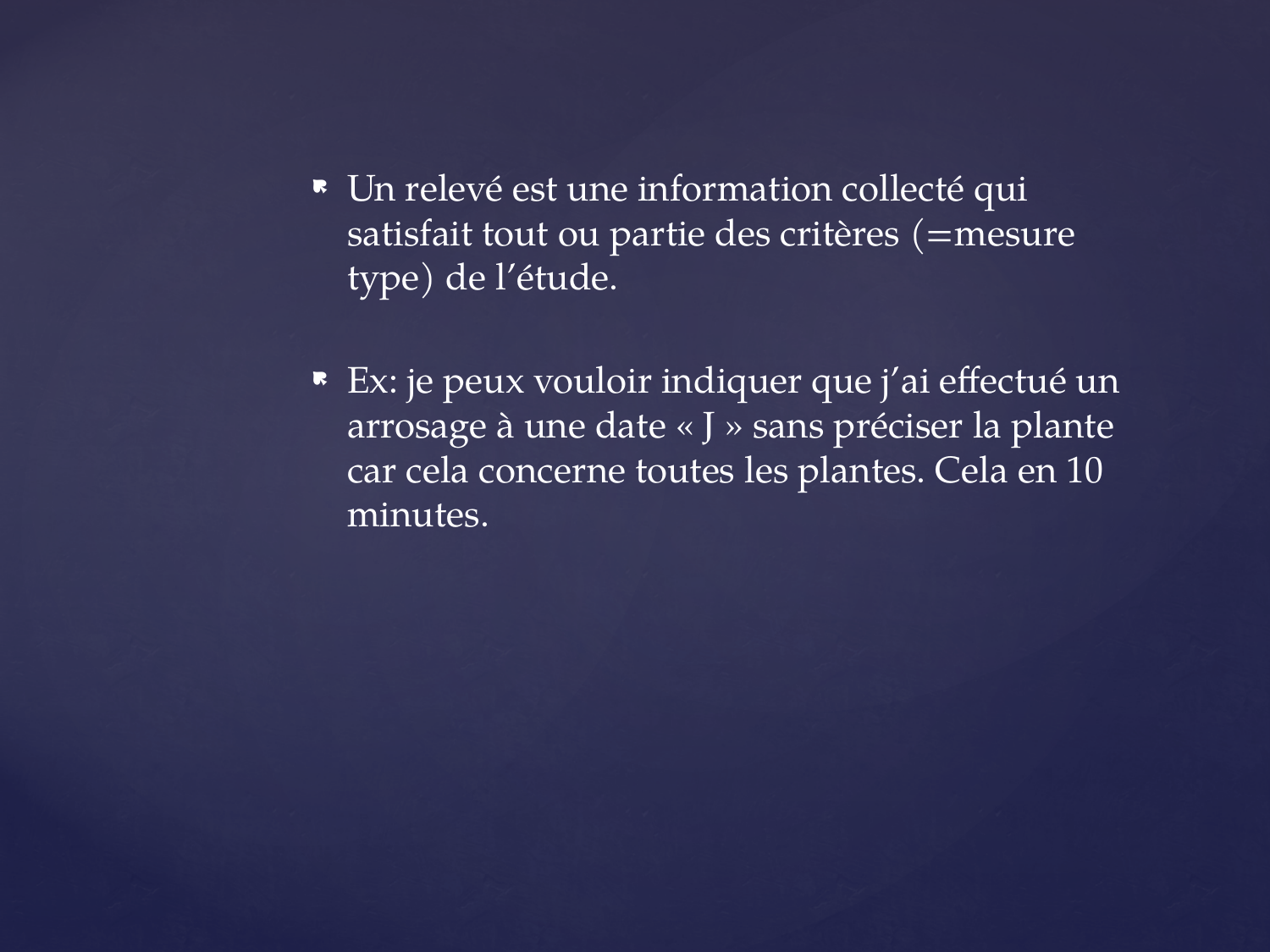

Un relevé est une information collecté qui satisfait tout ou partie des critères (=mesure type) de l’étude.

Ex: je peux vouloir indiquer que j’ai effectué un arrosage à une date « J » sans préciser la plante car cela concerne toutes les plantes. Cela en 10 minutes.
#